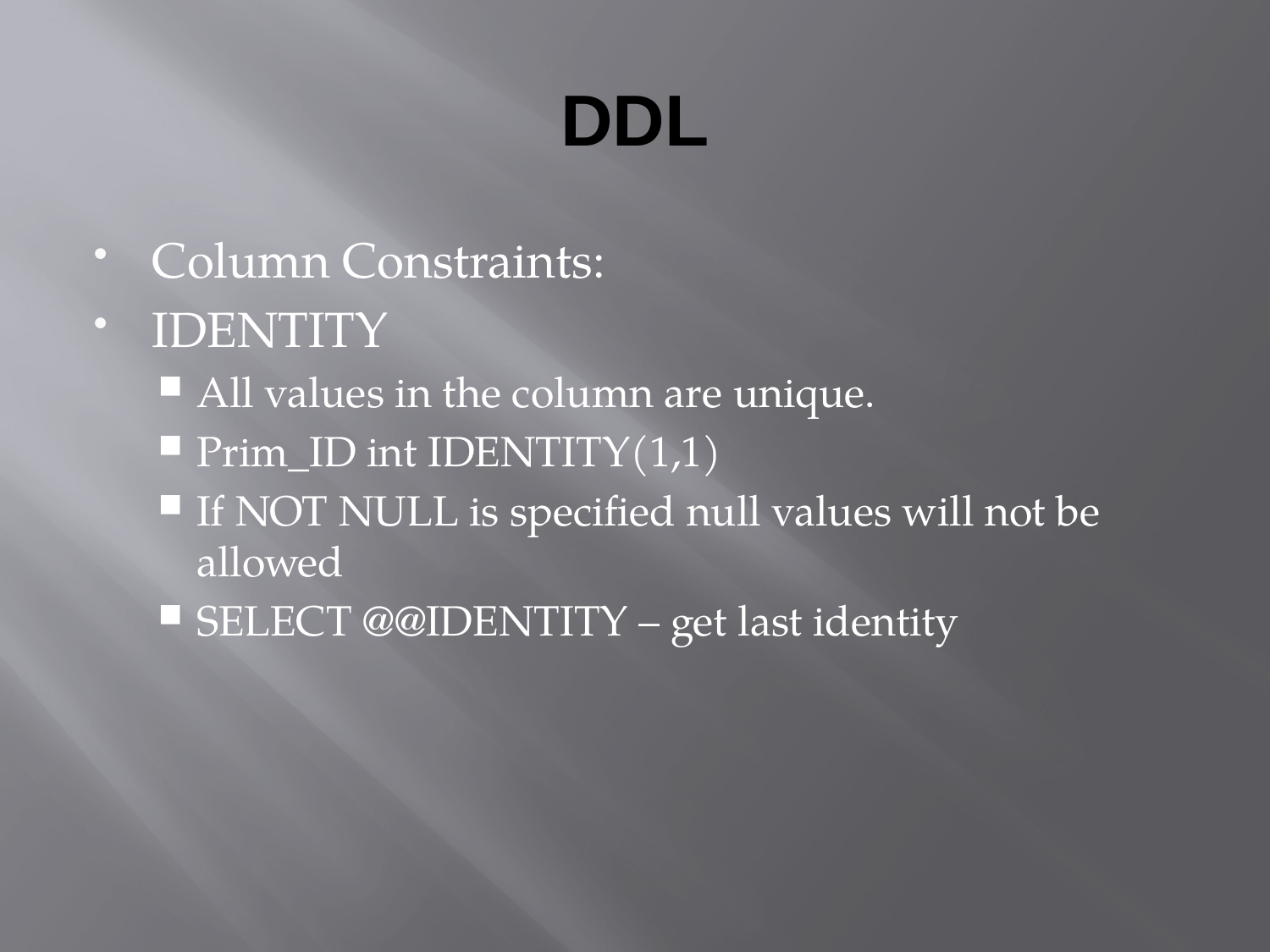

# DDL
Column Constraints:
IDENTITY
All values in the column are unique.
Prim_ID int IDENTITY(1,1)
If NOT NULL is specified null values will not be allowed
SELECT @@IDENTITY – get last identity